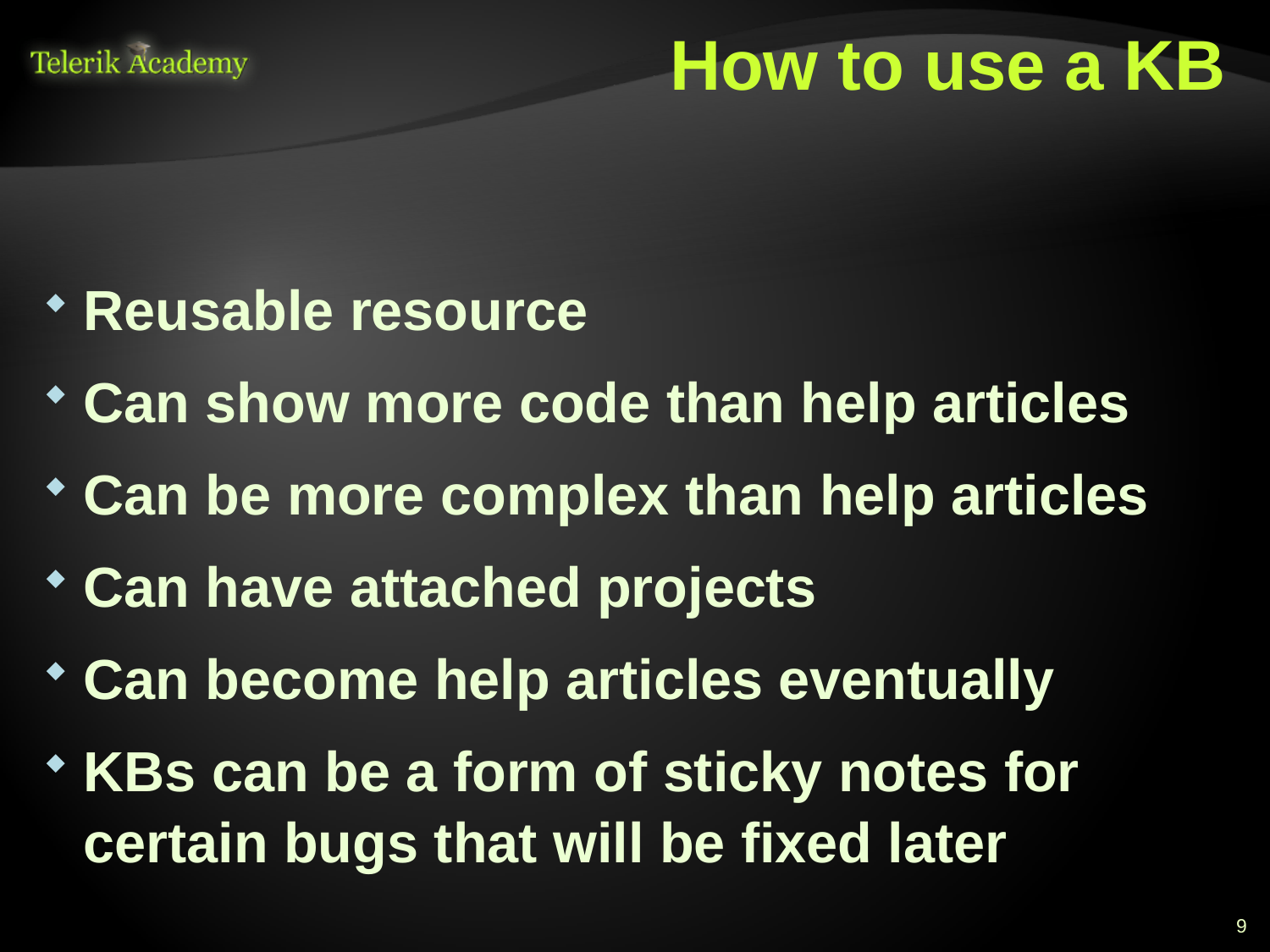

# How to use a KB
Reusable resource
Can show more code than help articles
Can be more complex than help articles
Can have attached projects
Can become help articles eventually
KBs can be a form of sticky notes for certain bugs that will be fixed later
9